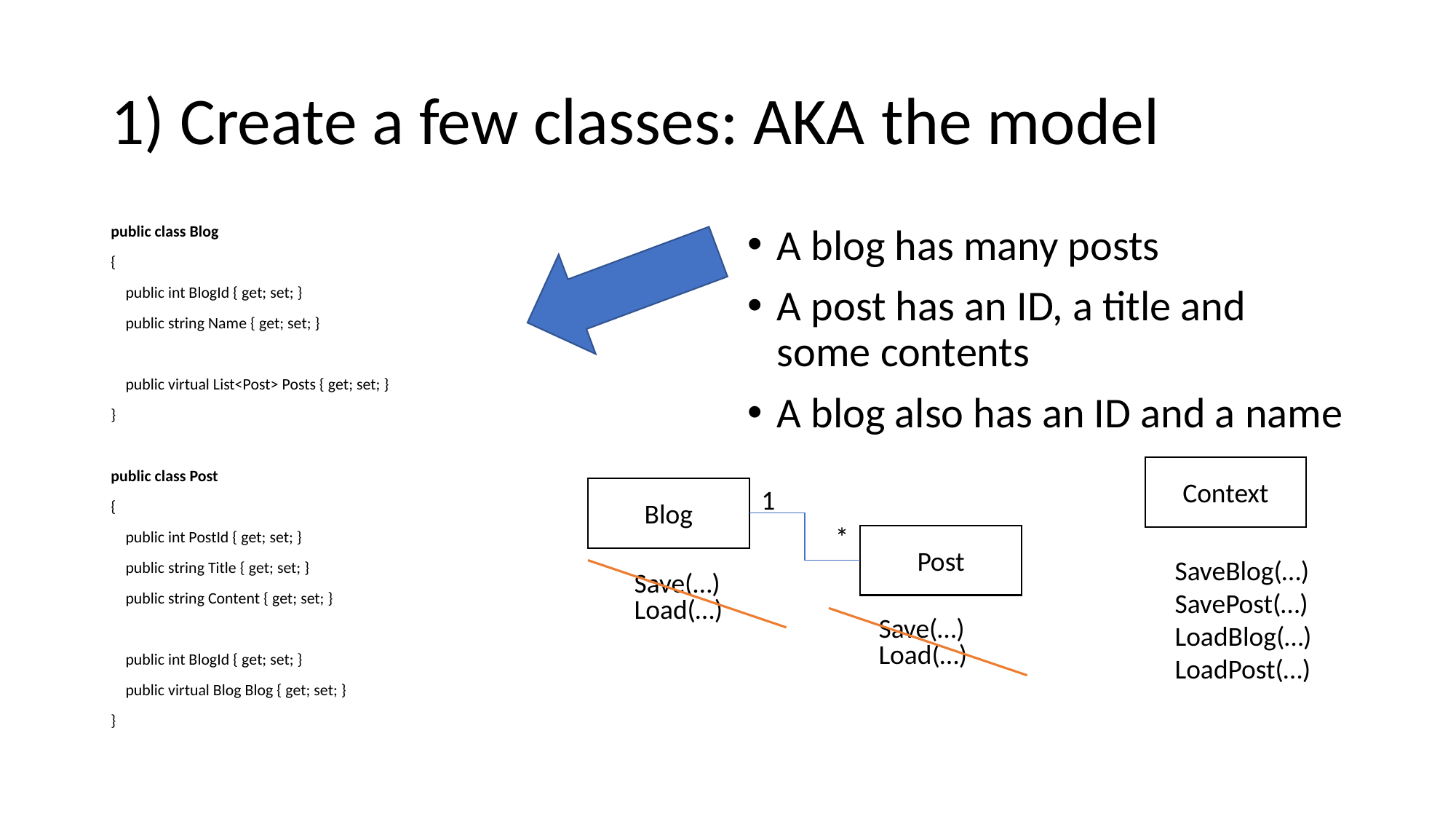

# 1) Create a few classes: AKA the model
public class Blog
{
    public int BlogId { get; set; }
    public string Name { get; set; }

    public virtual List<Post> Posts { get; set; }
}

public class Post
{
    public int PostId { get; set; }
    public string Title { get; set; }
    public string Content { get; set; }

    public int BlogId { get; set; }
    public virtual Blog Blog { get; set; }
}
A blog has many posts
A post has an ID, a title and some contents
A blog also has an ID and a name

Context
1
Blog
*
Post
SaveBlog(…)
SavePost(…)
LoadBlog(…)
LoadPost(…)
Save(…)
Load(…)
Save(…)
Load(…)